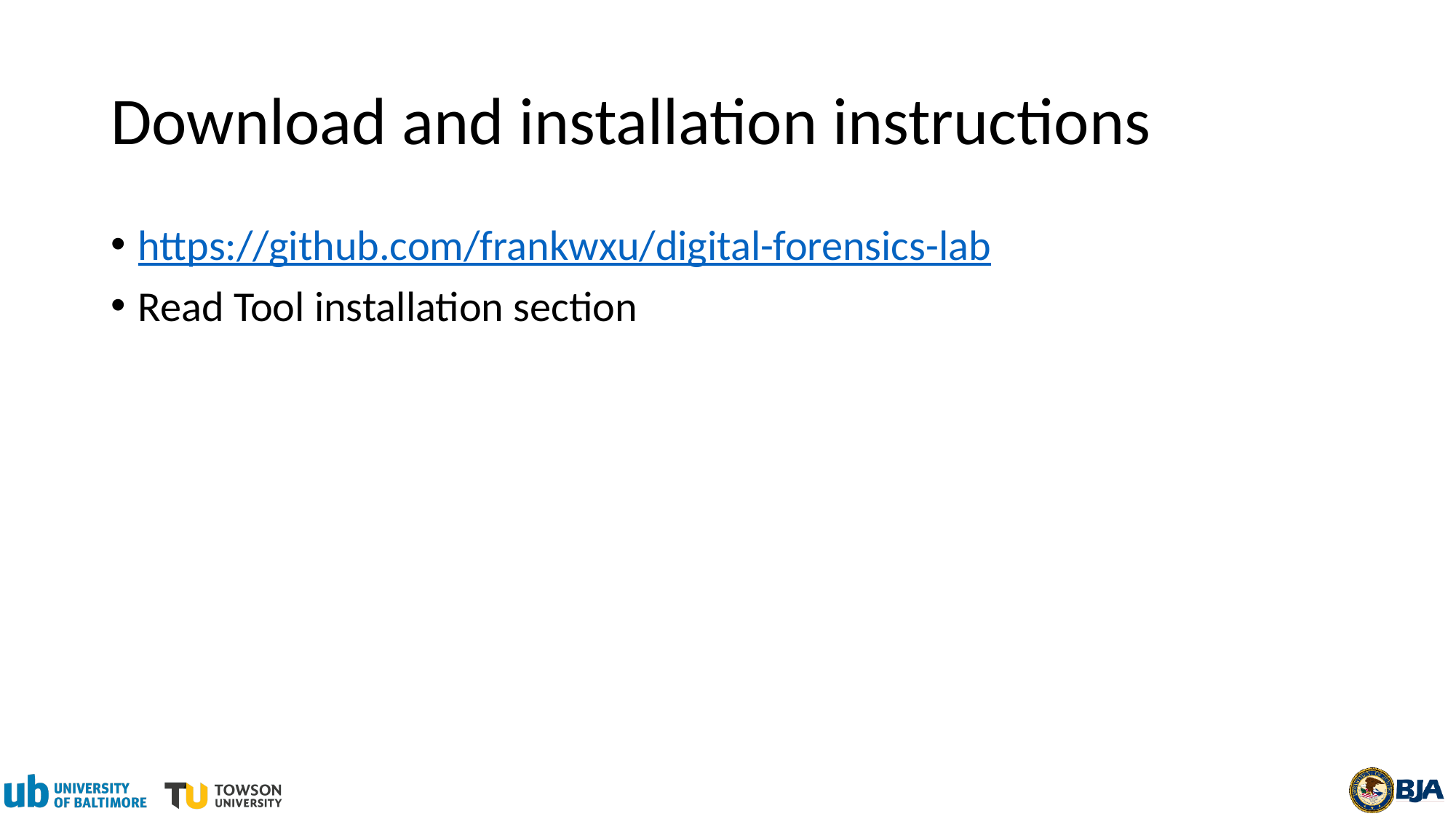

# Download and installation instructions
https://github.com/frankwxu/digital-forensics-lab
Read Tool installation section